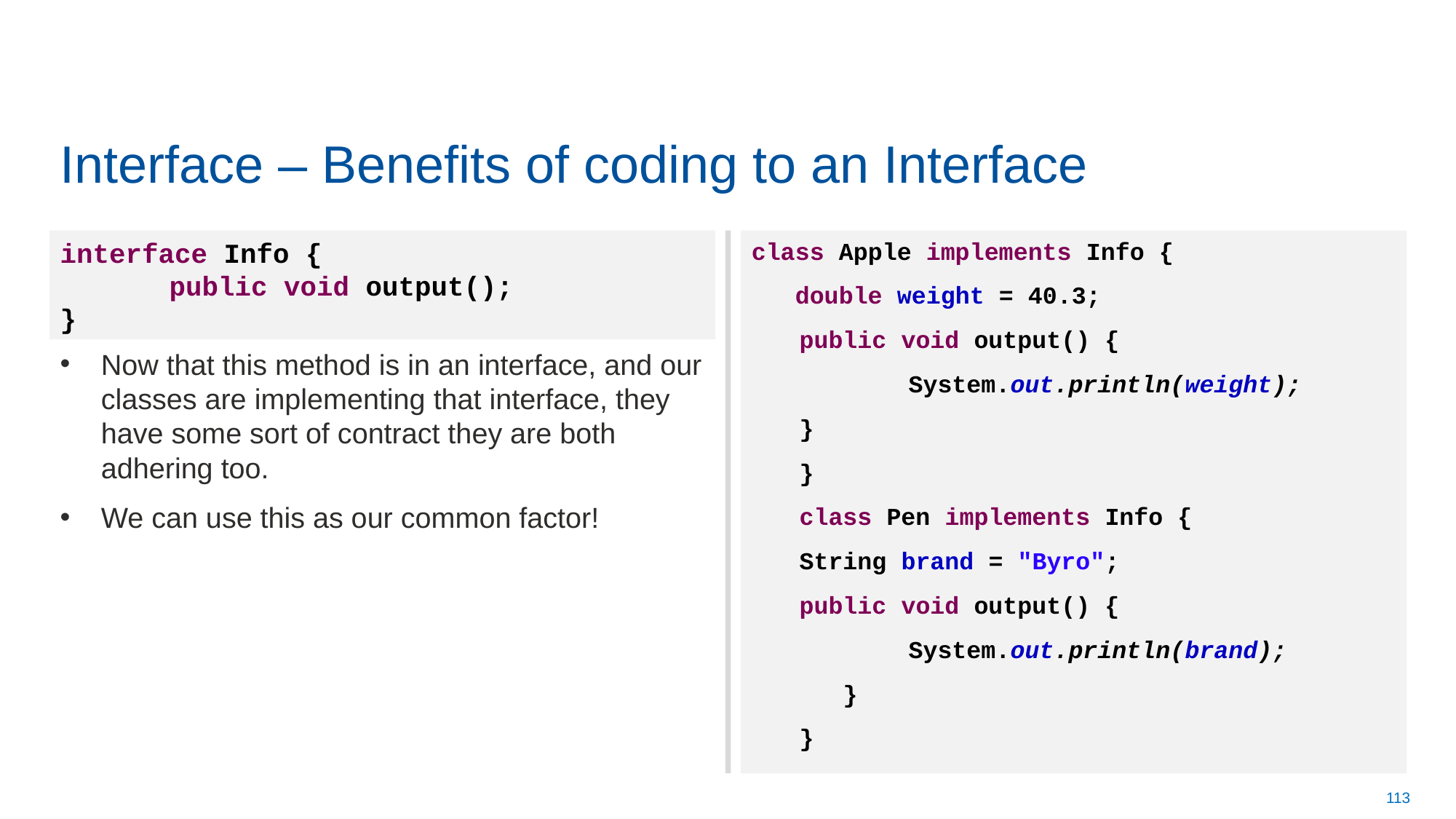

Interface – Benefits of coding to an Interface
interface Info {
	public void output();
}
class Apple implements Info {
   double weight = 40.3;
public void output() {
	System.out.println(weight);
}
}
class Pen implements Info {
String brand = "Byro";
public void output() {
	System.out.println(brand);
   }
}
Now that this method is in an interface, and our classes are implementing that interface, they have some sort of contract they are both adhering too.
We can use this as our common factor!